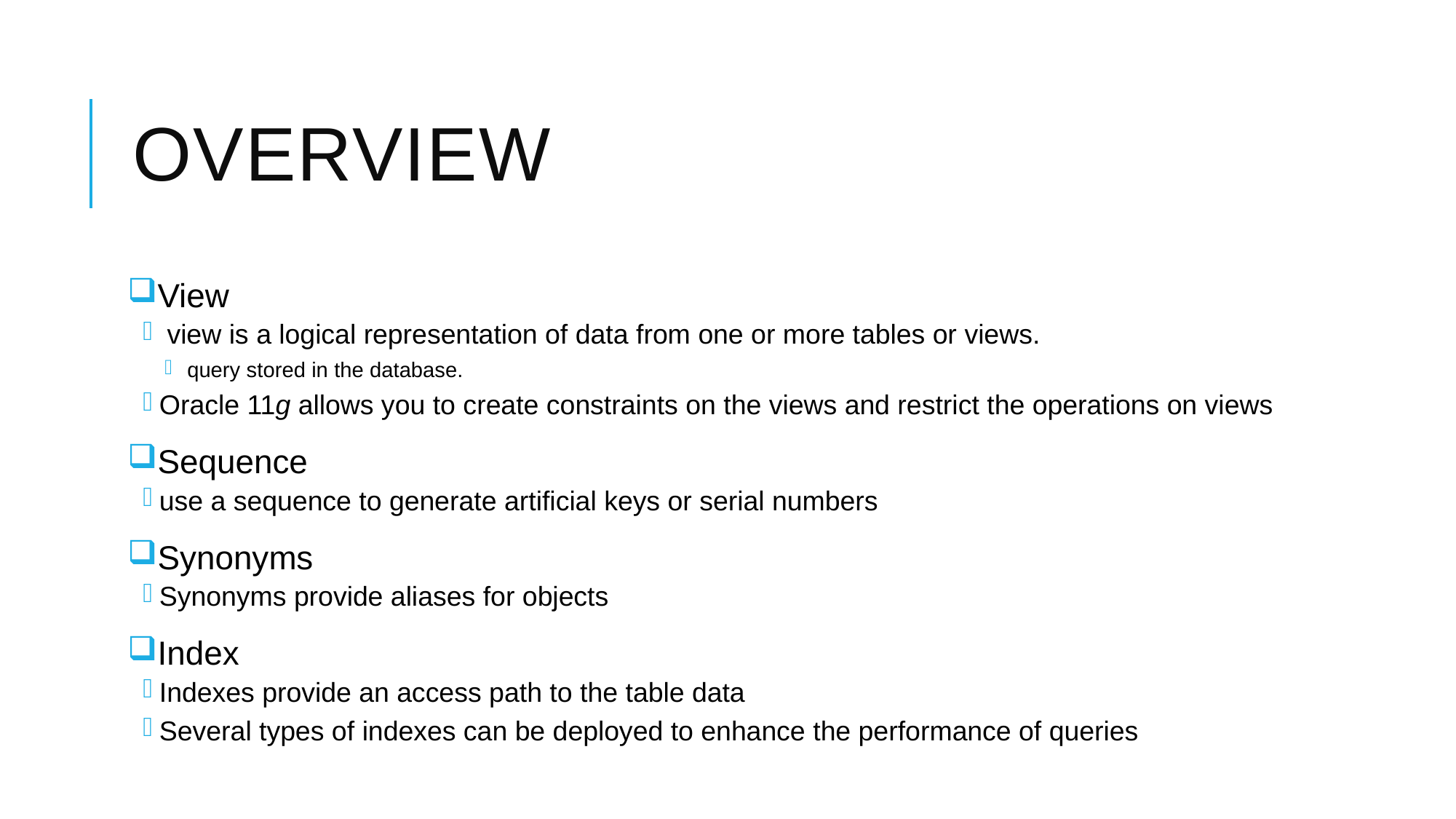

# OVERVIEW
View
 view is a logical representation of data from one or more tables or views.
 query stored in the database.
Oracle 11g allows you to create constraints on the views and restrict the operations on views
Sequence
use a sequence to generate artificial keys or serial numbers
Synonyms
Synonyms provide aliases for objects
Index
Indexes provide an access path to the table data
Several types of indexes can be deployed to enhance the performance of queries